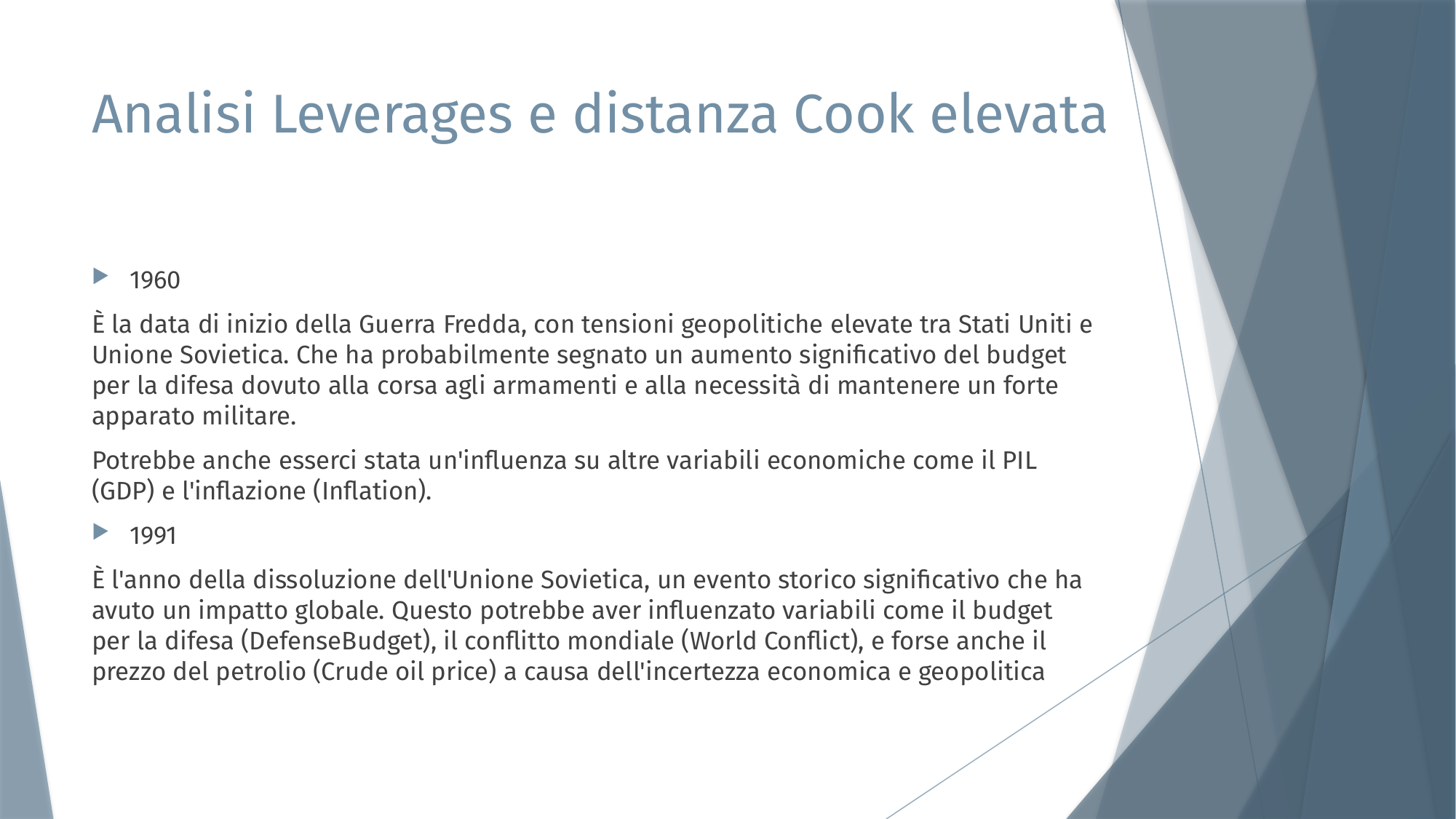

# Analisi Leverages e distanza Cook elevata
1960
È la data di inizio della Guerra Fredda, con tensioni geopolitiche elevate tra Stati Uniti e Unione Sovietica. Che ha probabilmente segnato un aumento significativo del budget per la difesa dovuto alla corsa agli armamenti e alla necessità di mantenere un forte apparato militare.
Potrebbe anche esserci stata un'influenza su altre variabili economiche come il PIL (GDP) e l'inflazione (Inflation).
1991
È l'anno della dissoluzione dell'Unione Sovietica, un evento storico significativo che ha avuto un impatto globale. Questo potrebbe aver influenzato variabili come il budget per la difesa (DefenseBudget), il conflitto mondiale (World Conflict), e forse anche il prezzo del petrolio (Crude oil price) a causa dell'incertezza economica e geopolitica